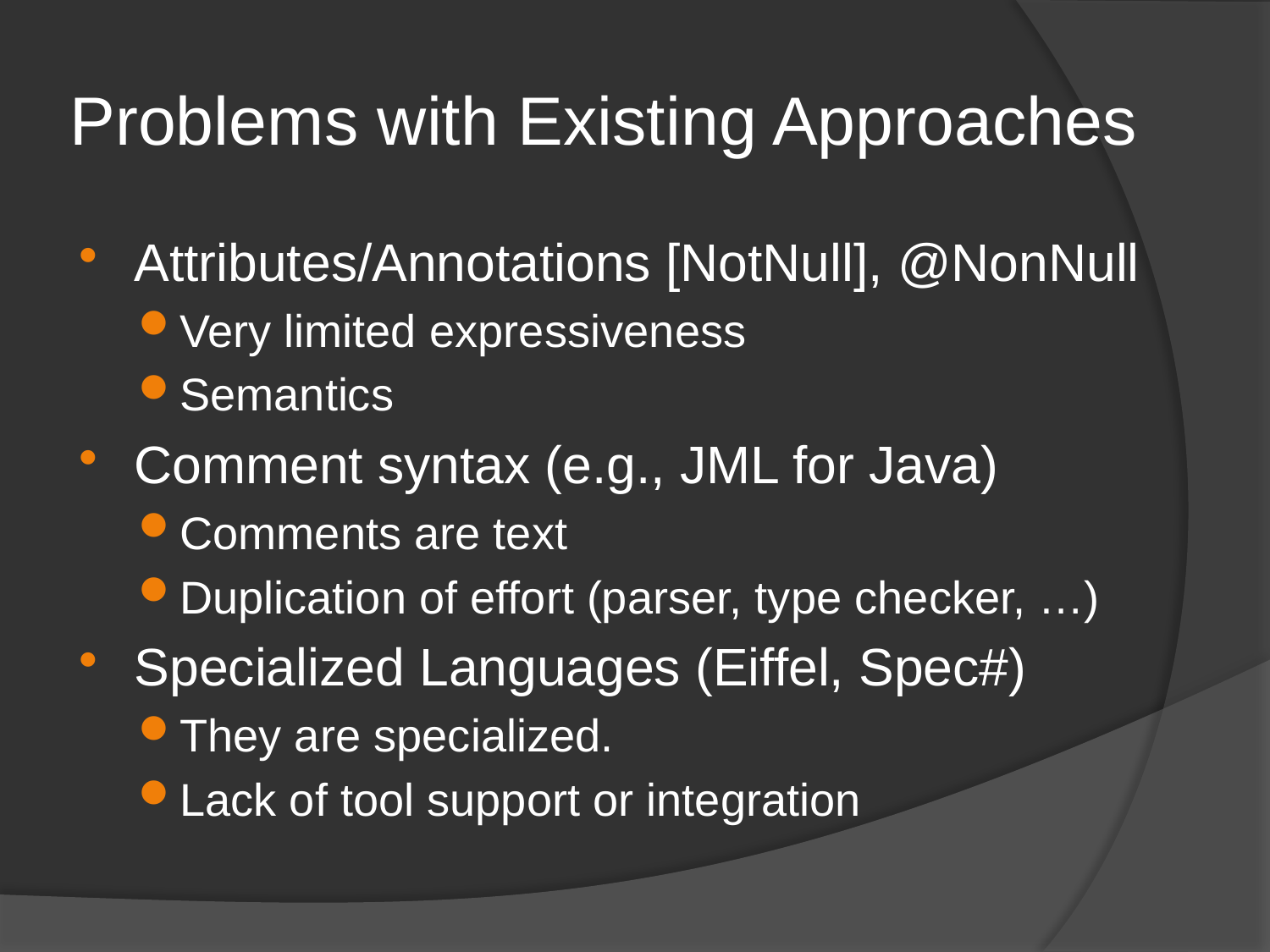

# Problems with Existing Approaches
Attributes/Annotations [NotNull], @NonNull
Very limited expressiveness
Semantics
Comment syntax (e.g., JML for Java)
Comments are text
Duplication of effort (parser, type checker, …)
Specialized Languages (Eiffel, Spec#)
They are specialized.
Lack of tool support or integration